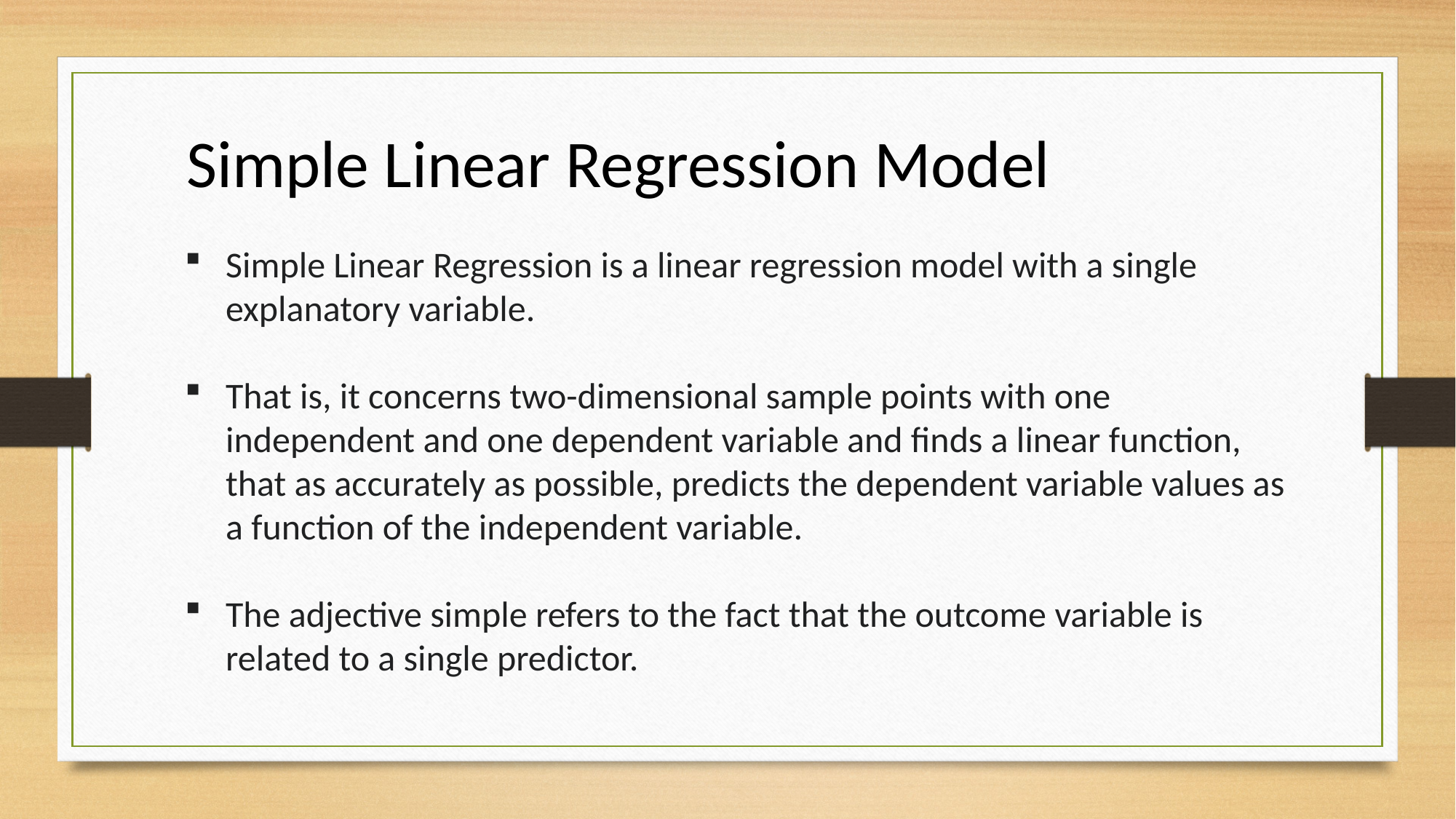

Simple Linear Regression Model
Simple Linear Regression is a linear regression model with a single explanatory variable.

That is, it concerns two-dimensional sample points with one independent and one dependent variable and finds a linear function, that as accurately as possible, predicts the dependent variable values as a function of the independent variable.

The adjective simple refers to the fact that the outcome variable is related to a single predictor.